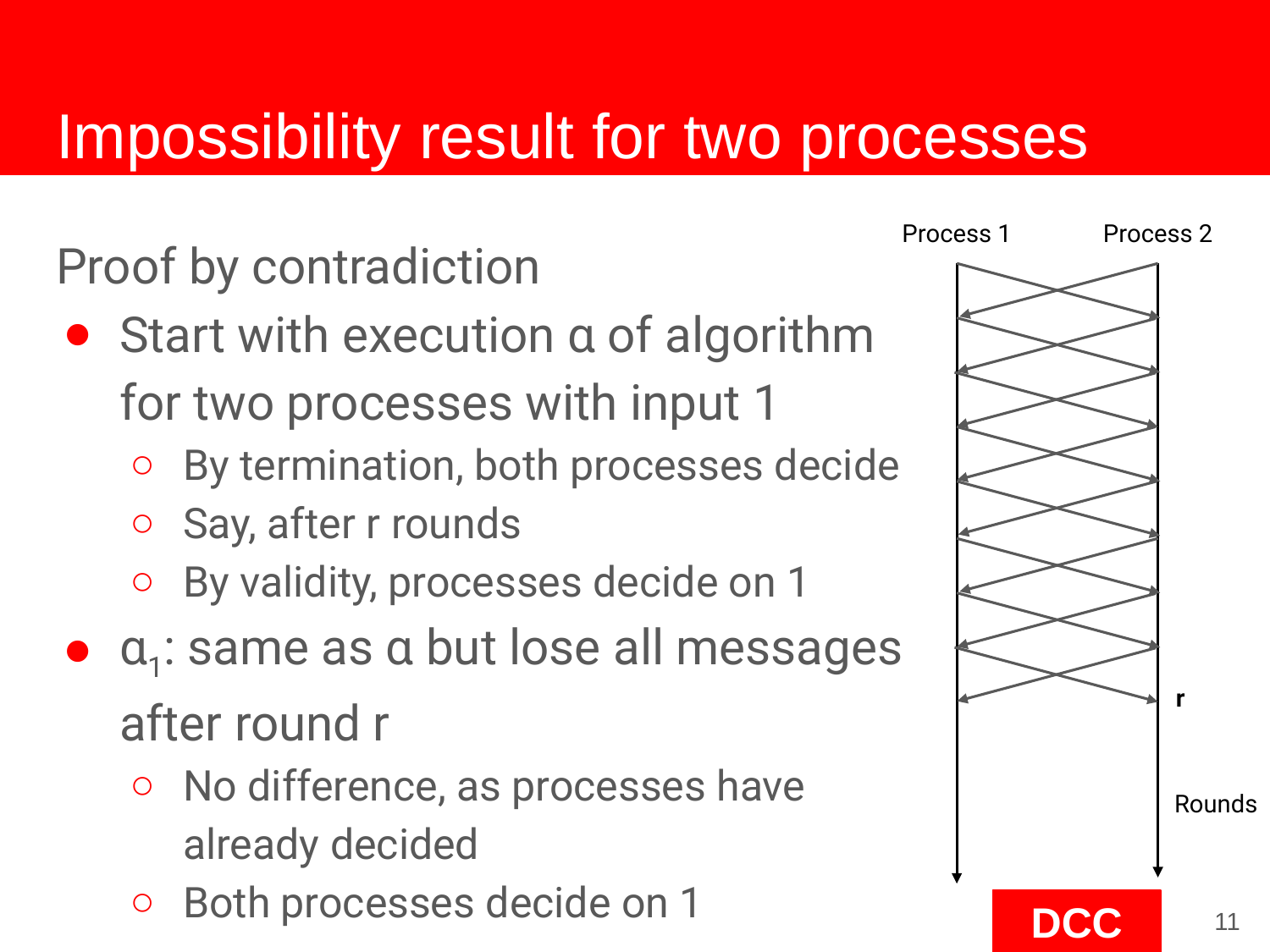

# Impossibility result for two processes
Process 2
Process 1
Proof by contradiction
Start with execution α of algorithm for two processes with input 1
By termination, both processes decide
Say, after r rounds
By validity, processes decide on 1
α1: same as α but lose all messages after round r
No difference, as processes have already decided
Both processes decide on 1
r
Rounds
11